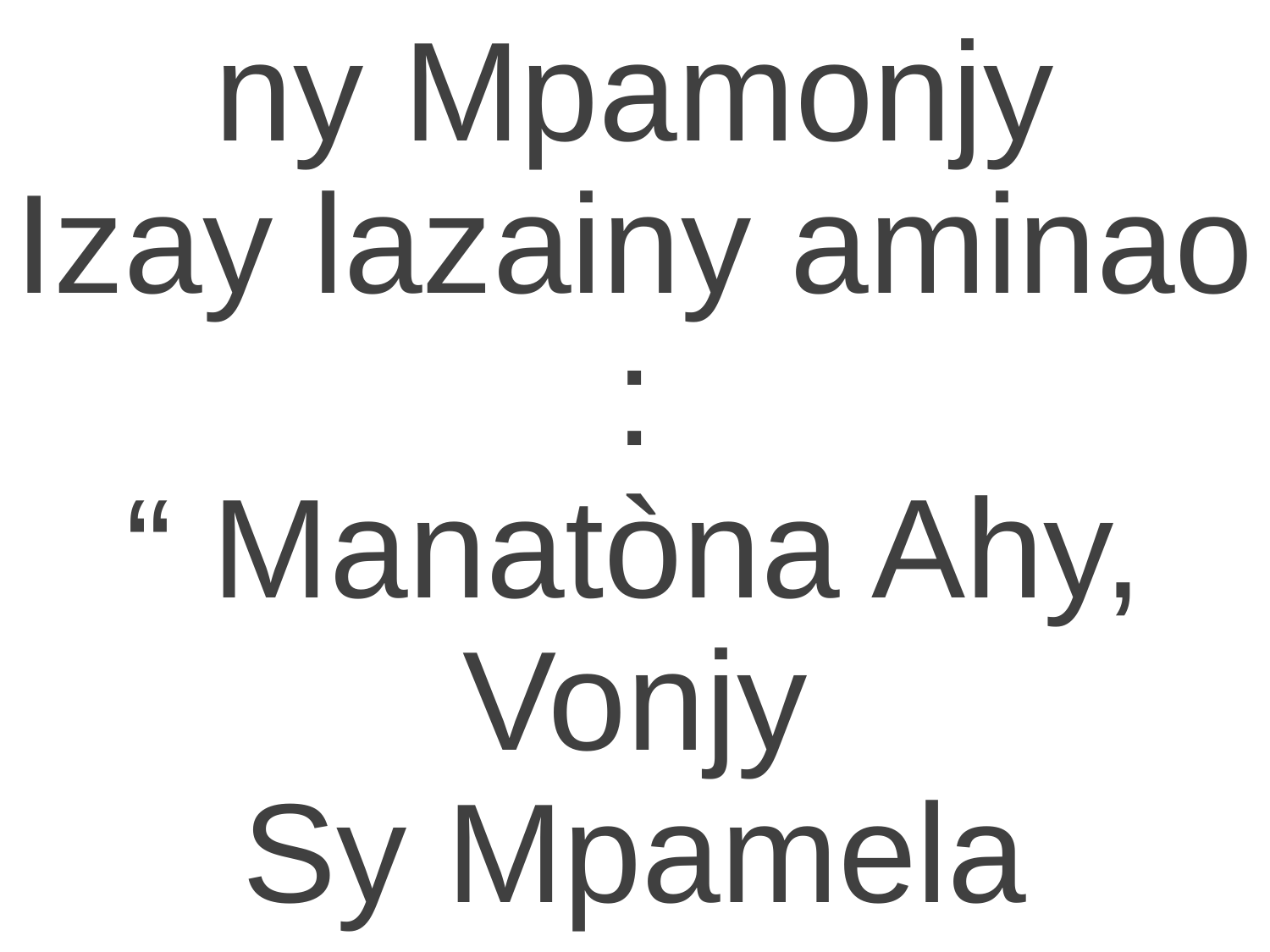

2 Izao no tenin’
ny Mpamonjy
Izay lazainy aminao :
“ Manatòna Ahy, Vonjy
Sy Mpamela helokao